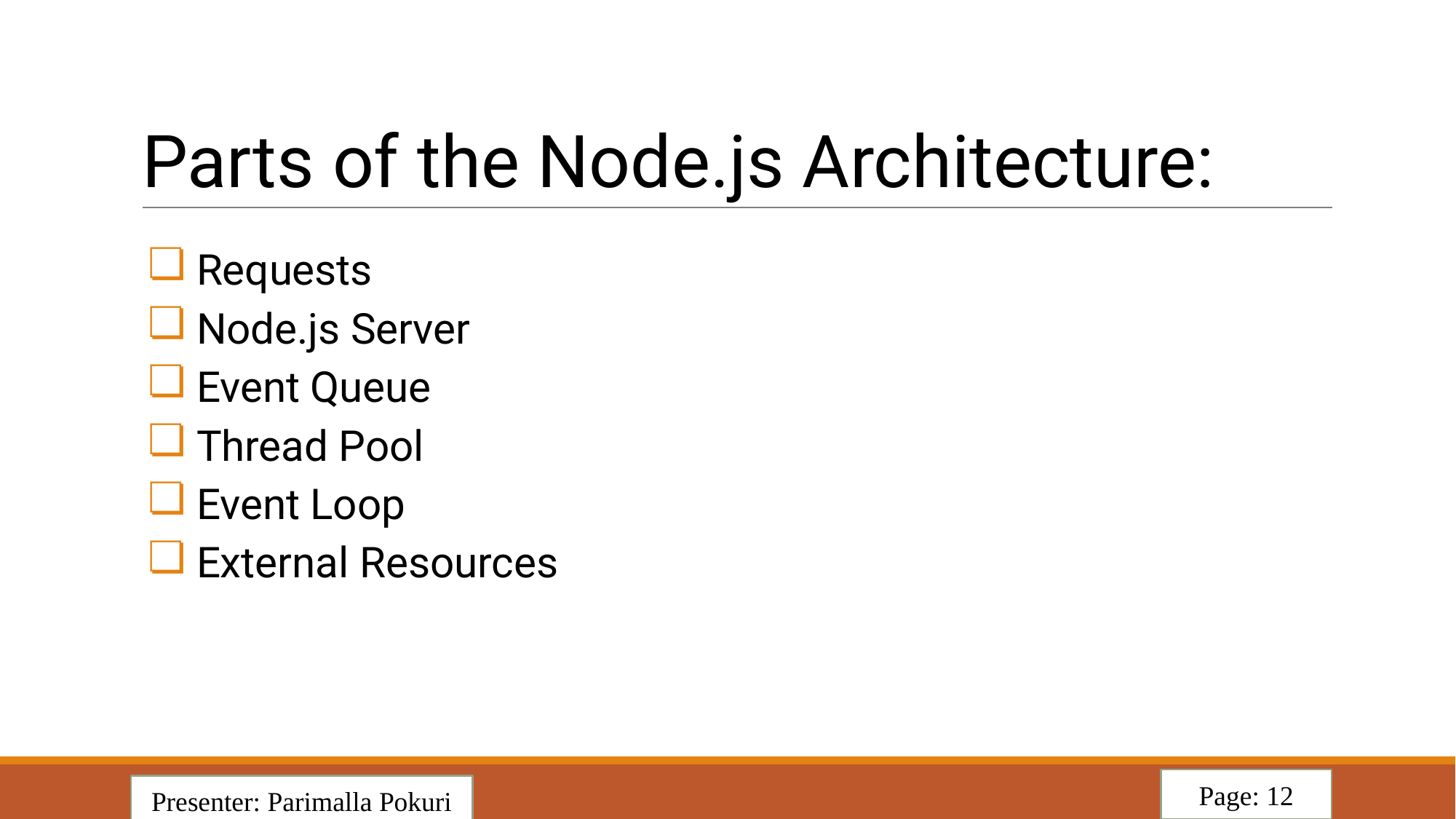

# Parts of the Node.js Architecture:
Requests
Node.js Server
Event Queue
Thread Pool
Event Loop
External Resources

Page: 12
Presenter: Parimalla Pokuri